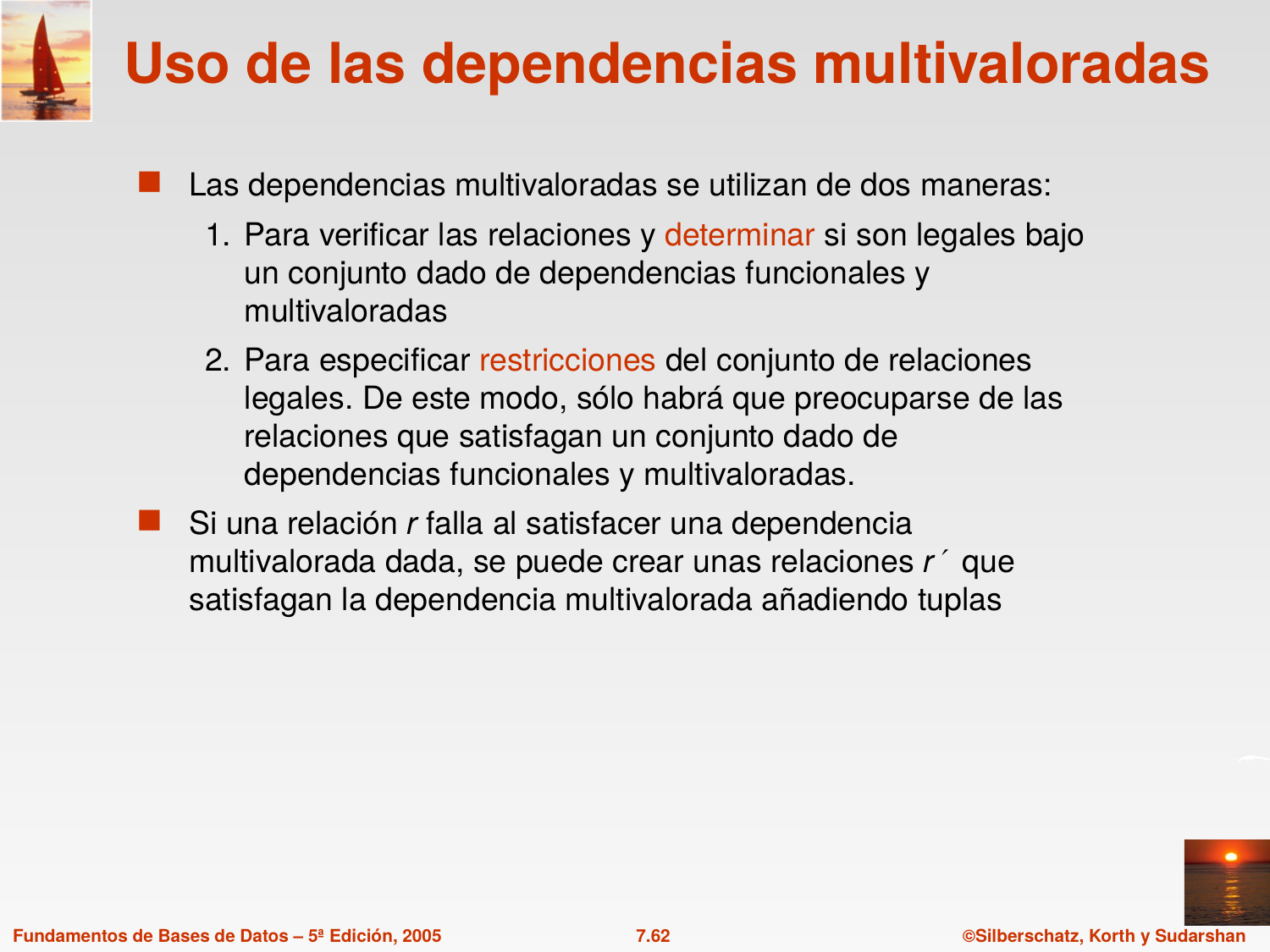

# Uso de las dependencias multivaloradas
Las dependencias multivaloradas se utilizan de dos maneras:
1.	Para verificar las relaciones y determinar si son legales bajo un conjunto dado de dependencias funcionales y multivaloradas
2.	Para especificar restricciones del conjunto de relaciones legales. De este modo, sólo habrá que preocuparse de las relaciones que satisfagan un conjunto dado de dependencias funcionales y multivaloradas.
Si una relación r falla al satisfacer una dependencia multivalorada dada, se puede crear unas relaciones r′  que satisfagan la dependencia multivalorada añadiendo tuplas